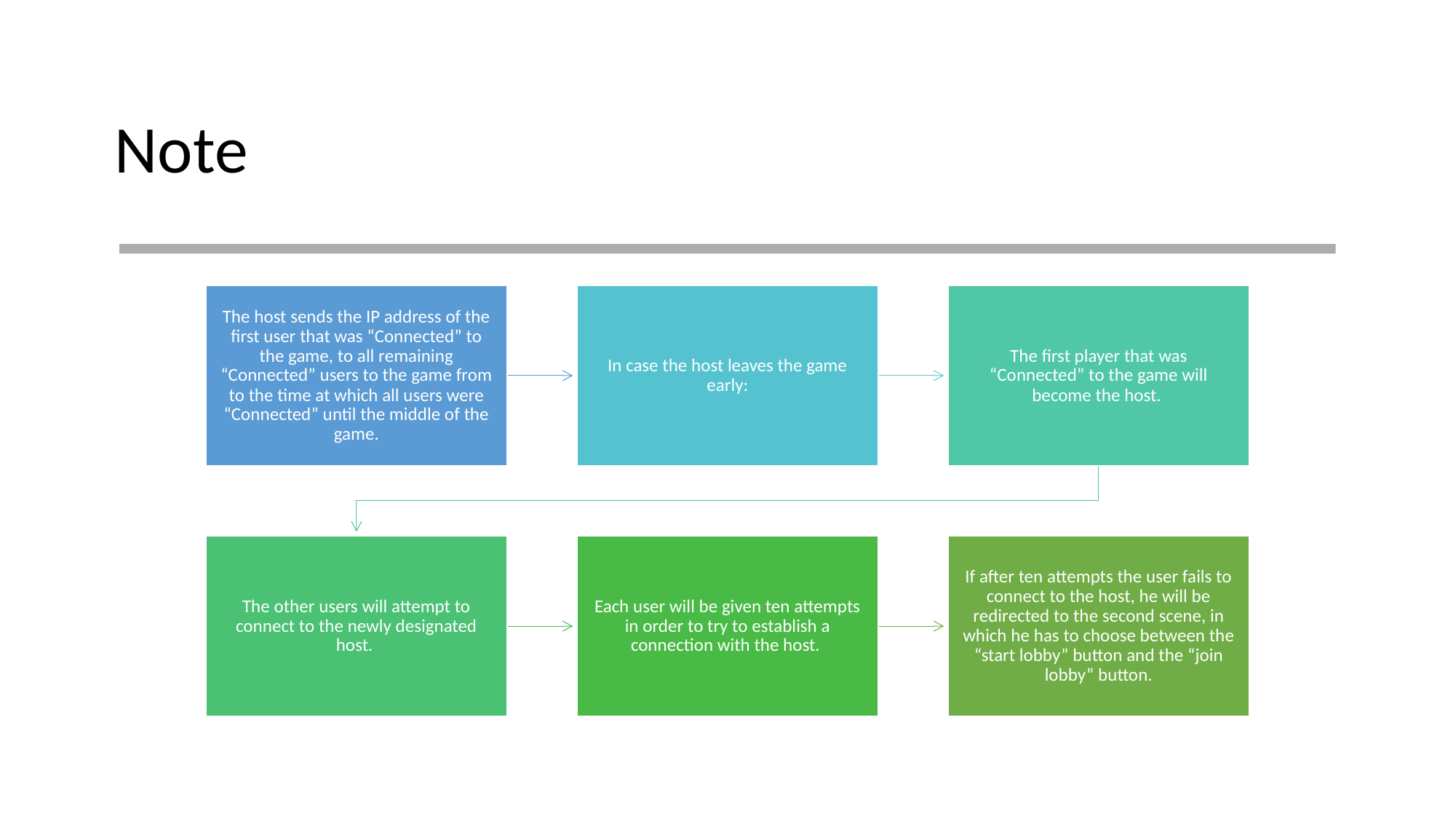

# Note

The host sends the IP address of the first user that was “Connected” to the game, to all remaining “Connected” users to the game from to the time at which all users were “Connected” until the middle of the game.

In case the host leaves the game early:

The first player that was “Connected” to the game will become the host.

The other users will attempt to connect to the newly designated host.

Each user will be given ten attempts in order to try to establish a connection with the host.
If after ten attempts the user fails to connect to the host, he will be redirected to the second scene, in which he has to choose between the “start lobby” button and the “join lobby” button.